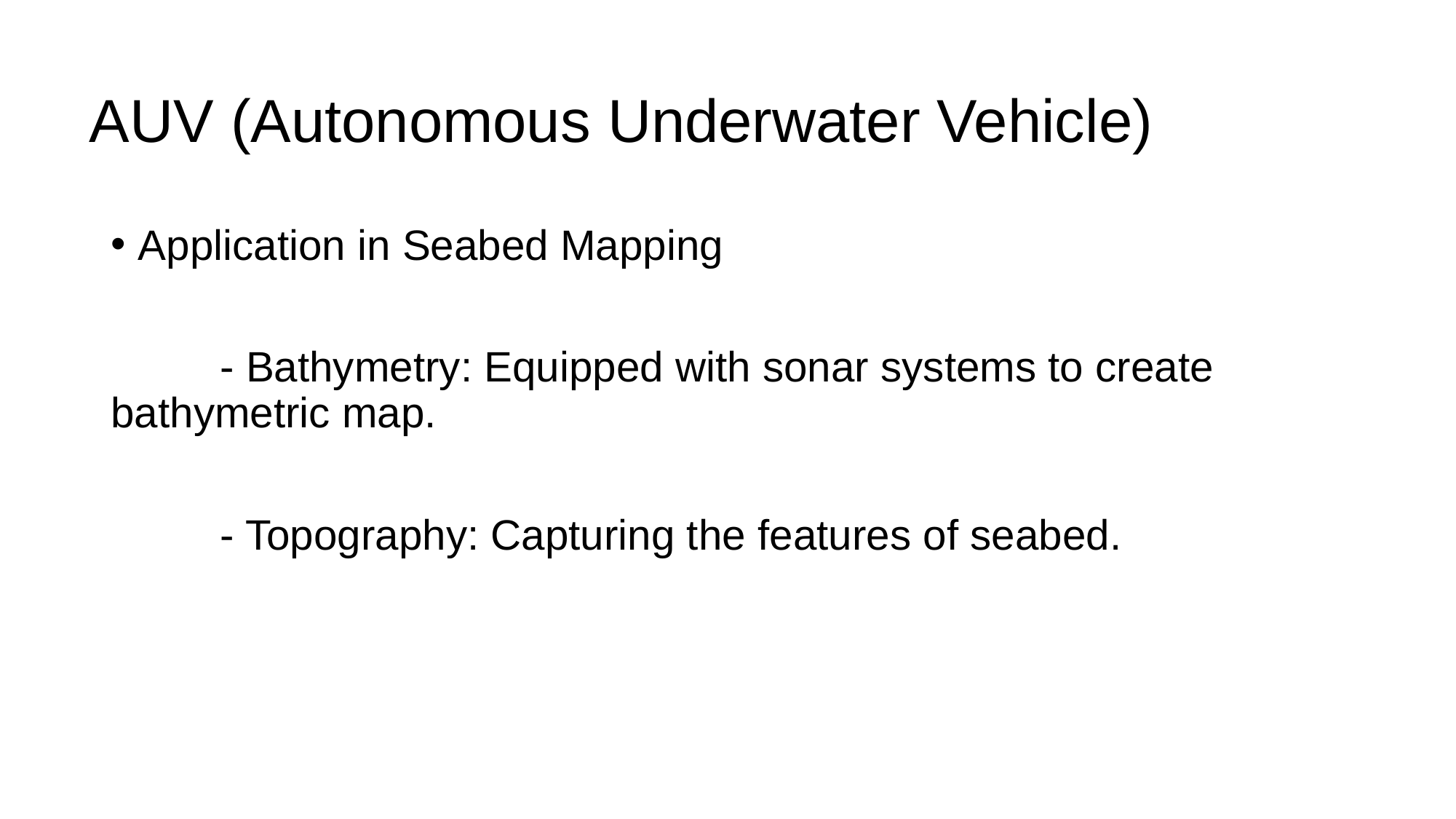

# AUV (Autonomous Underwater Vehicle)
Application in Seabed Mapping

	- Bathymetry: Equipped with sonar systems to create 	bathymetric map.

	- Topography: Capturing the features of seabed.